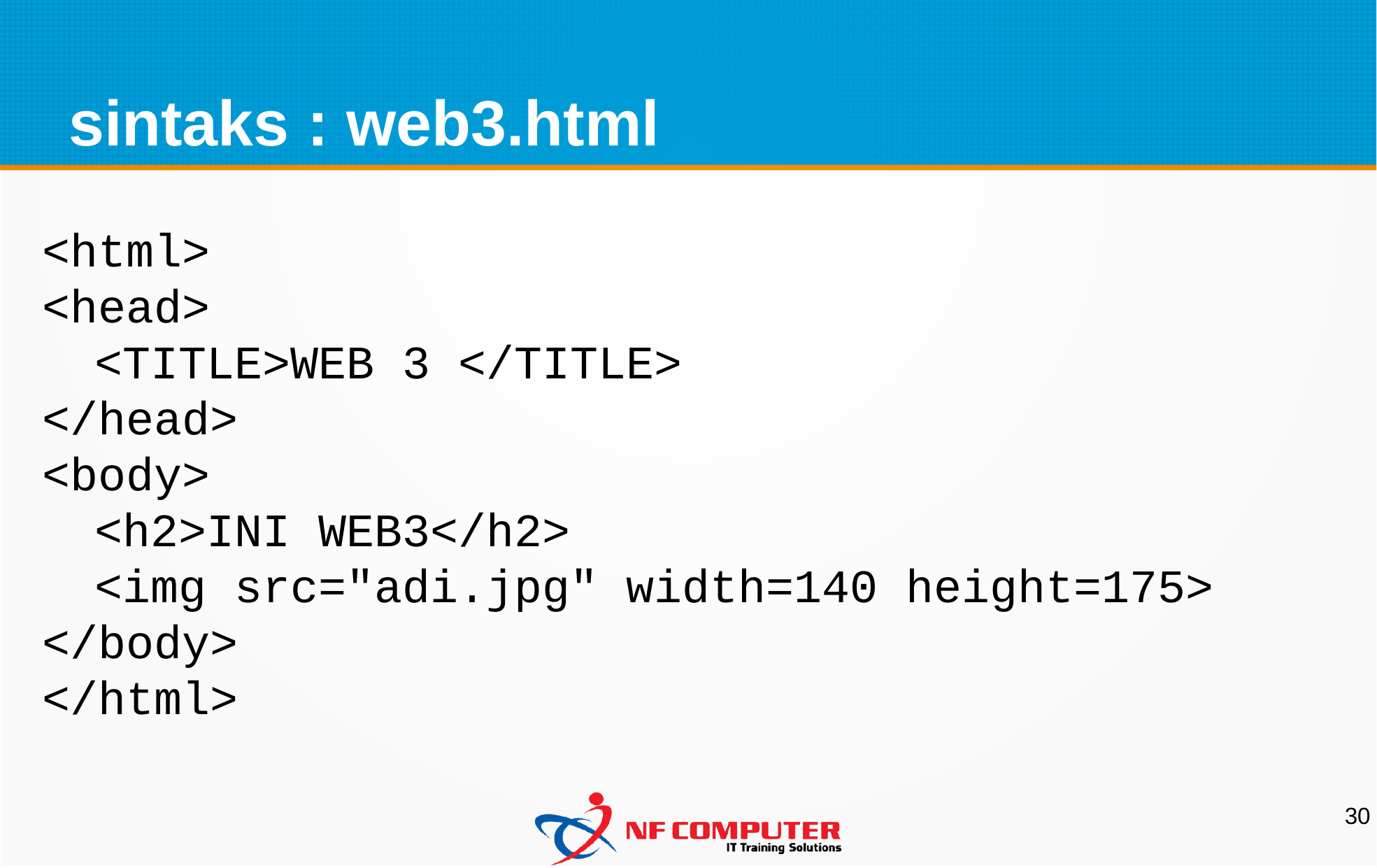

sintaks : web3.html
<html>
<head>
<TITLE>WEB 3 </TITLE>
</head>
<body>
<h2>INI WEB3</h2>
<img src="adi.jpg" width=140 height=175>
</body>
</html>

30